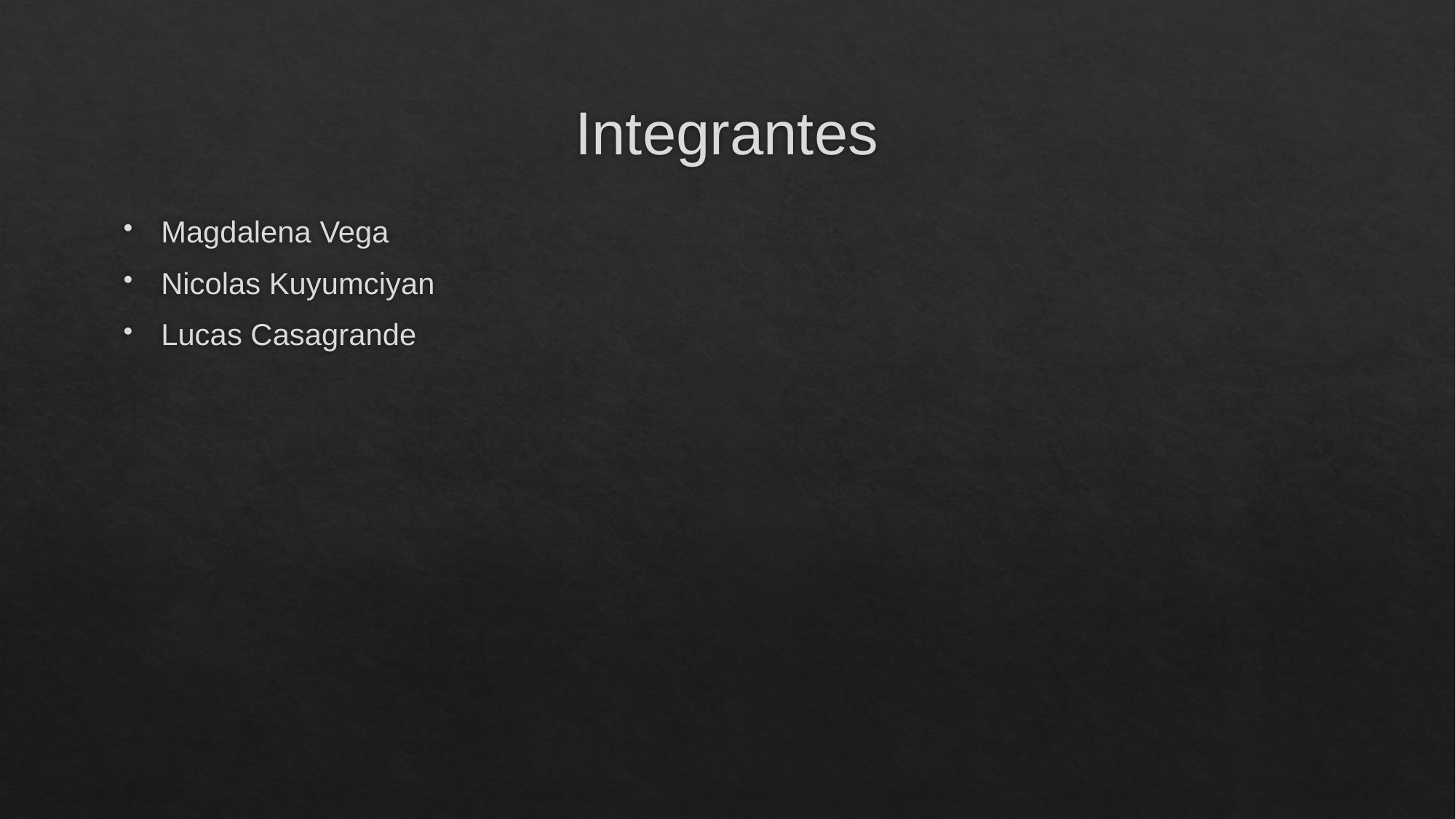

# Integrantes
Magdalena Vega
Nicolas Kuyumciyan
Lucas Casagrande